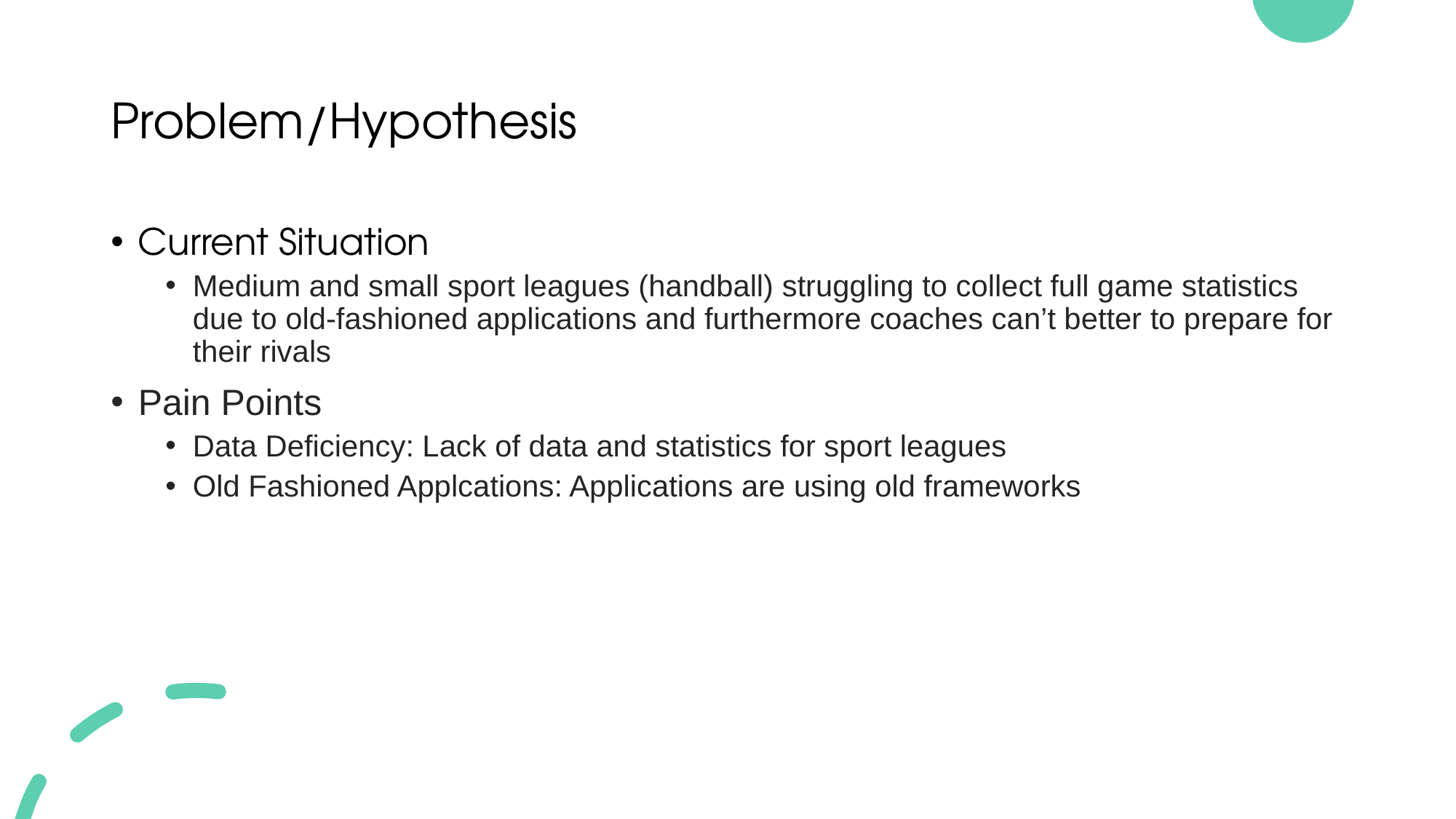

# Problem/Hypothesis
Current Situation
Medium and small sport leagues (handball) struggling to collect full game statistics due to old-fashioned applications and furthermore coaches can’t better to prepare for their rivals
Pain Points
Data Deficiency: Lack of data and statistics for sport leagues
Old Fashioned Applcations: Applications are using old frameworks